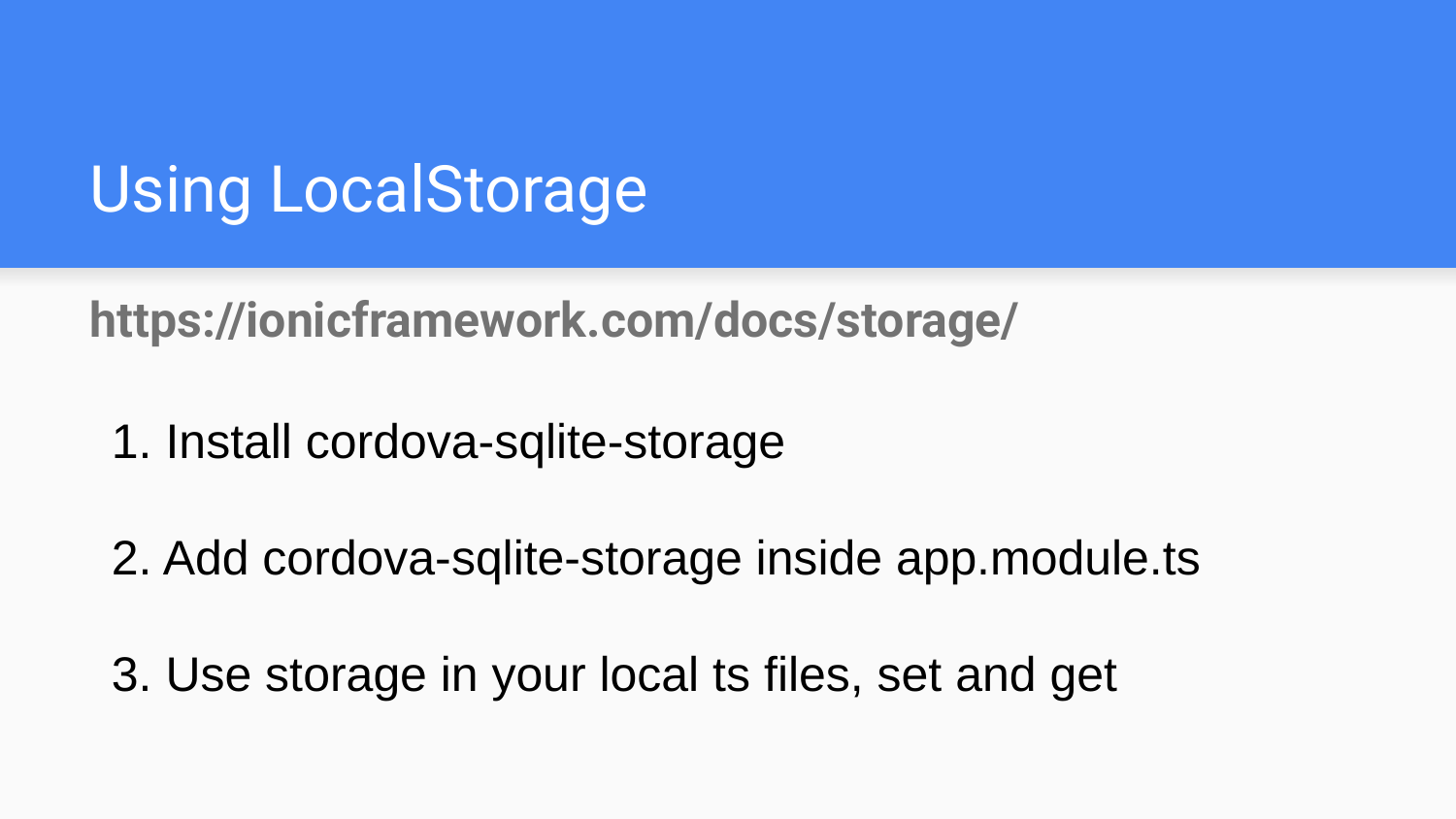

# Using LocalStorage
https://ionicframework.com/docs/storage/
1. Install cordova-sqlite-storage

2. Add cordova-sqlite-storage inside app.module.ts

3. Use storage in your local ts files, set and get